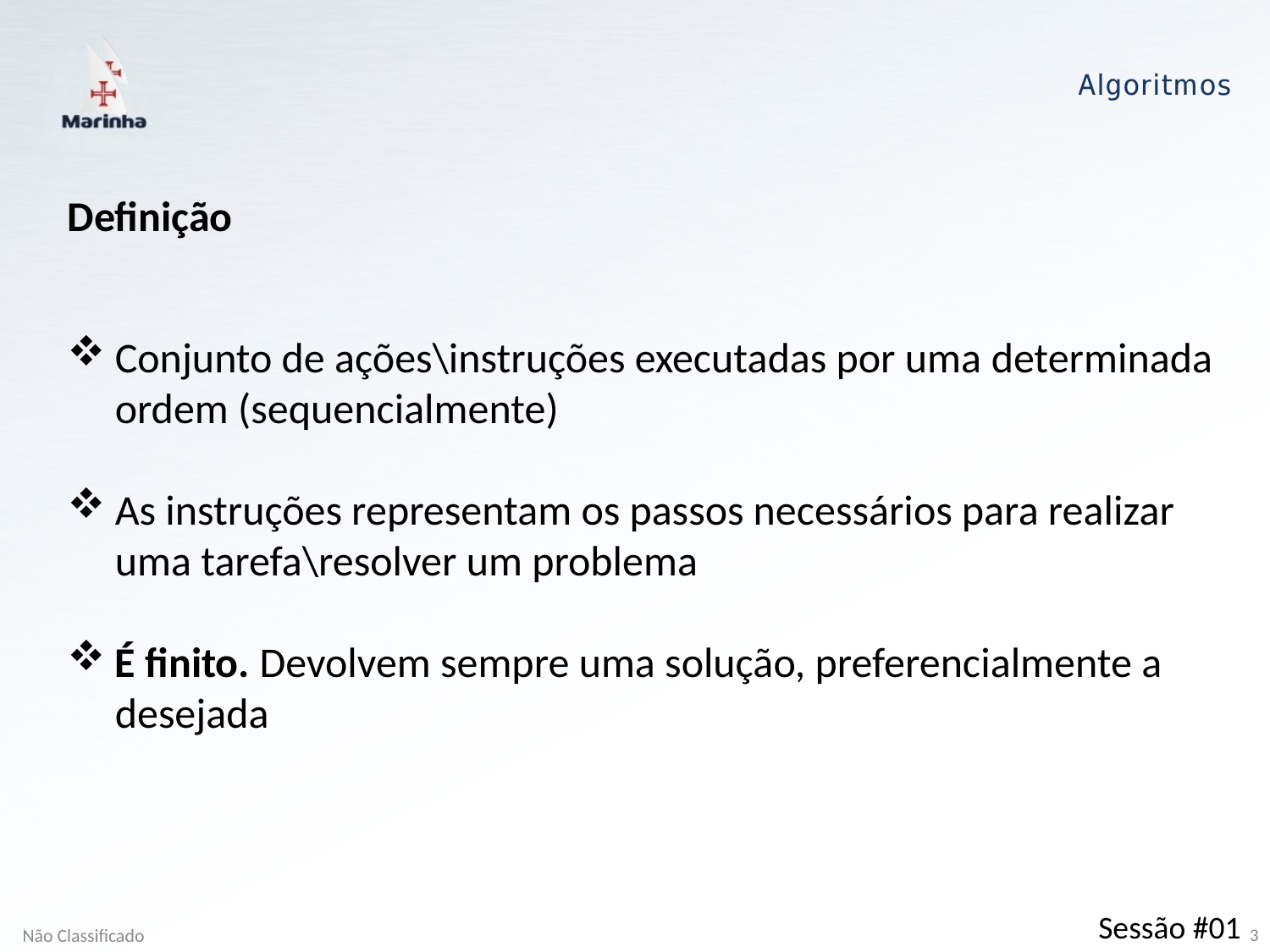

Algoritmos

Definição
Conjunto de ações\instruções executadas por uma determinada ordem (sequencialmente)

As instruções representam os passos necessários para realizar uma tarefa\resolver um problema

É finito. Devolvem sempre uma solução, preferencialmente a desejada

Sessão #01
Não Classificado
3